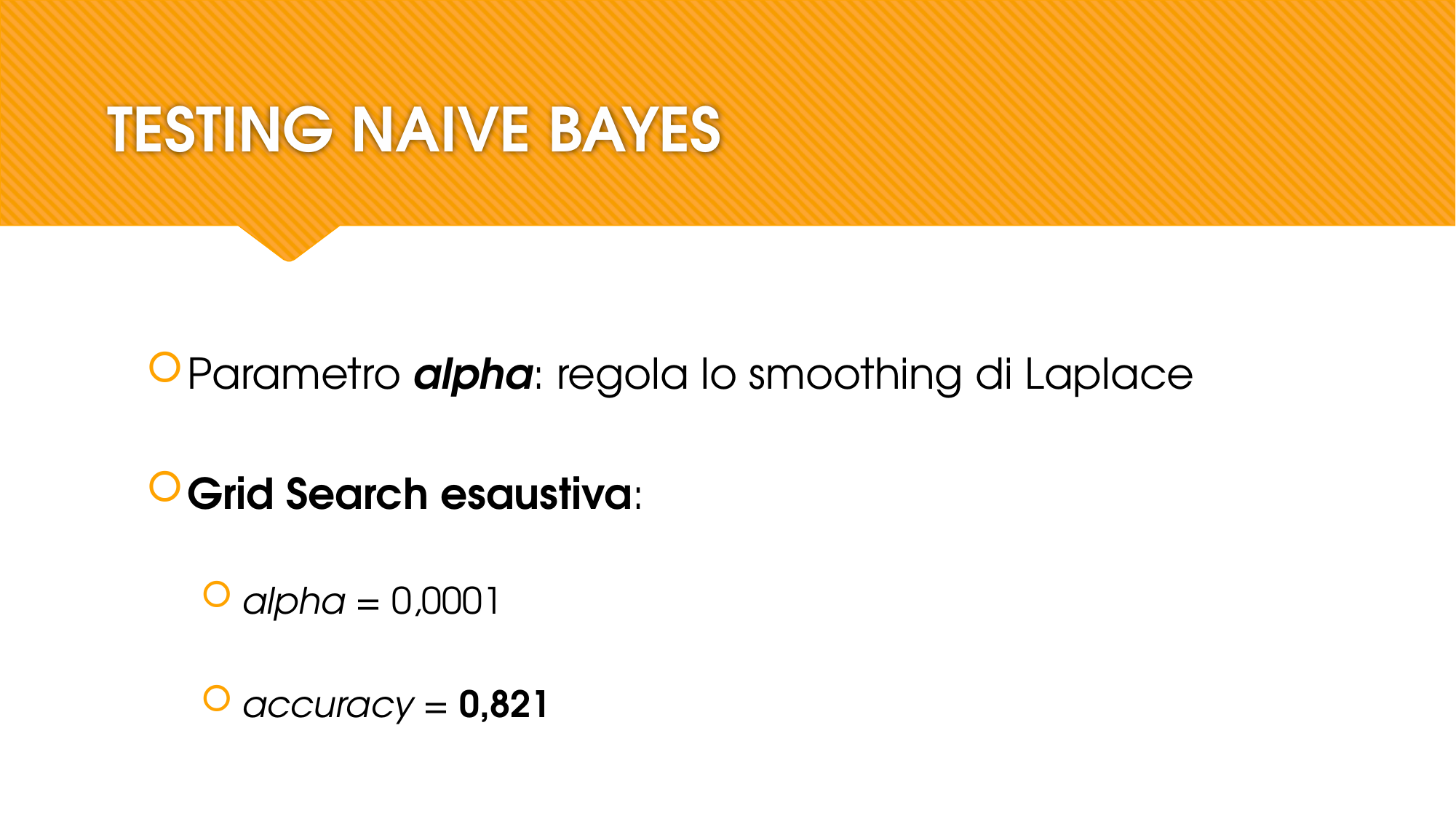

# TESTING NAIVE BAYES
Parametro alpha: regola lo smoothing di Laplace
Grid Search esaustiva:
alpha = 0,0001
accuracy = 0,821